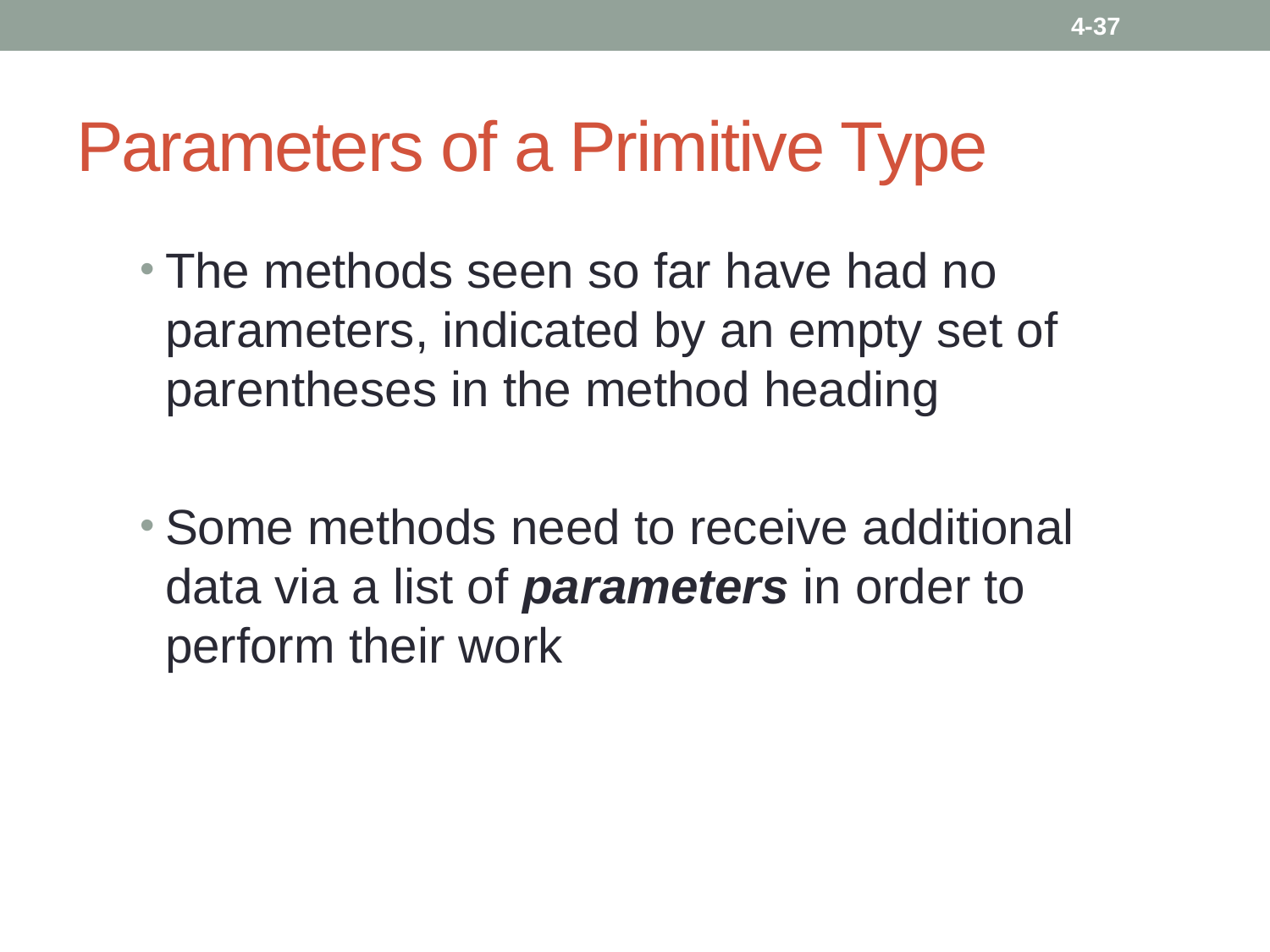

4-37
# Parameters of a Primitive Type
The methods seen so far have had no parameters, indicated by an empty set of parentheses in the method heading

Some methods need to receive additional data via a list of parameters in order to perform their work